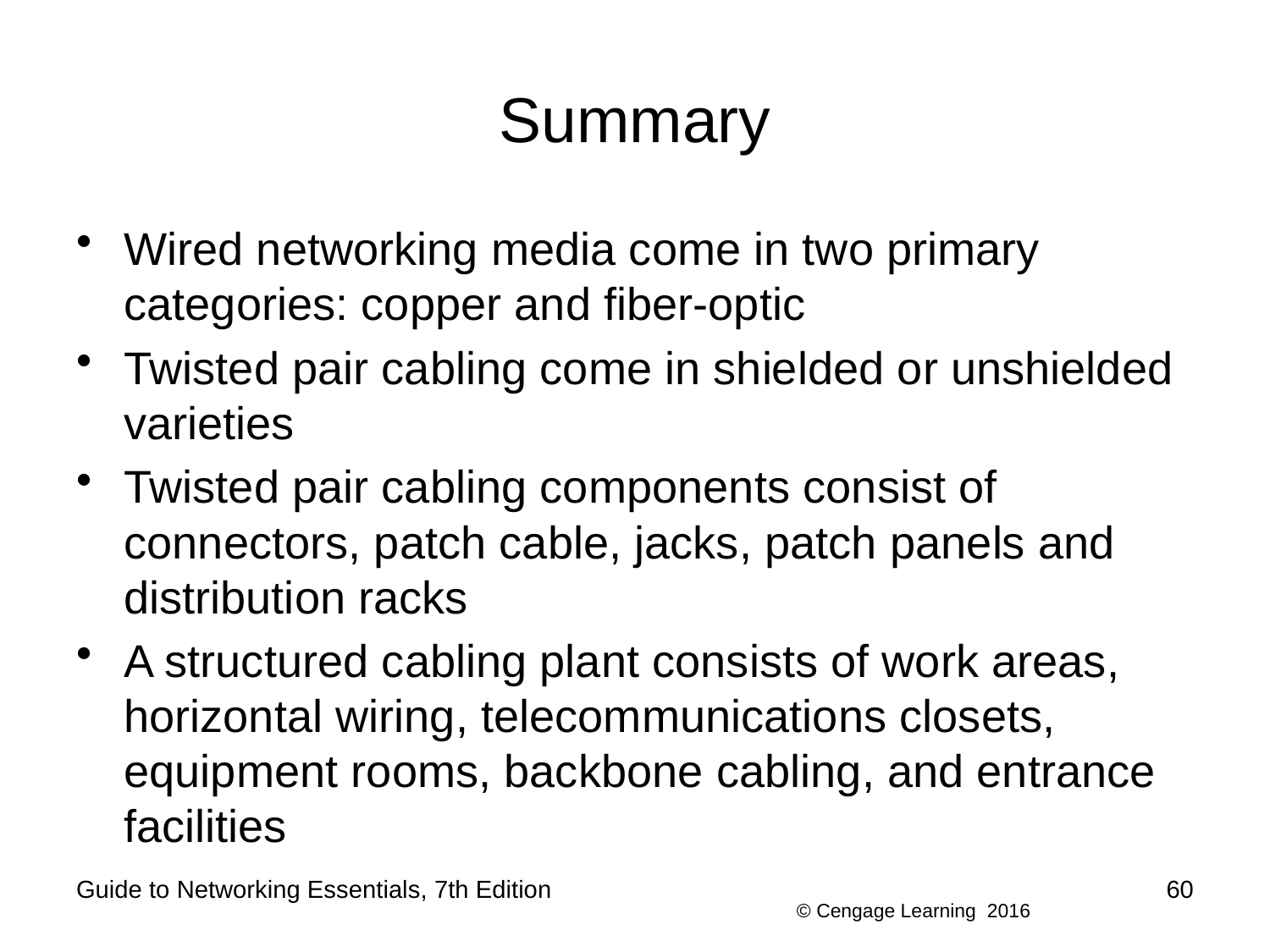

# Summary
Wired networking media come in two primary categories: copper and fiber-optic
Twisted pair cabling come in shielded or unshielded varieties
Twisted pair cabling components consist of connectors, patch cable, jacks, patch panels and distribution racks
A structured cabling plant consists of work areas, horizontal wiring, telecommunications closets, equipment rooms, backbone cabling, and entrance facilities

Guide to Networking Essentials, 7th Edition
60